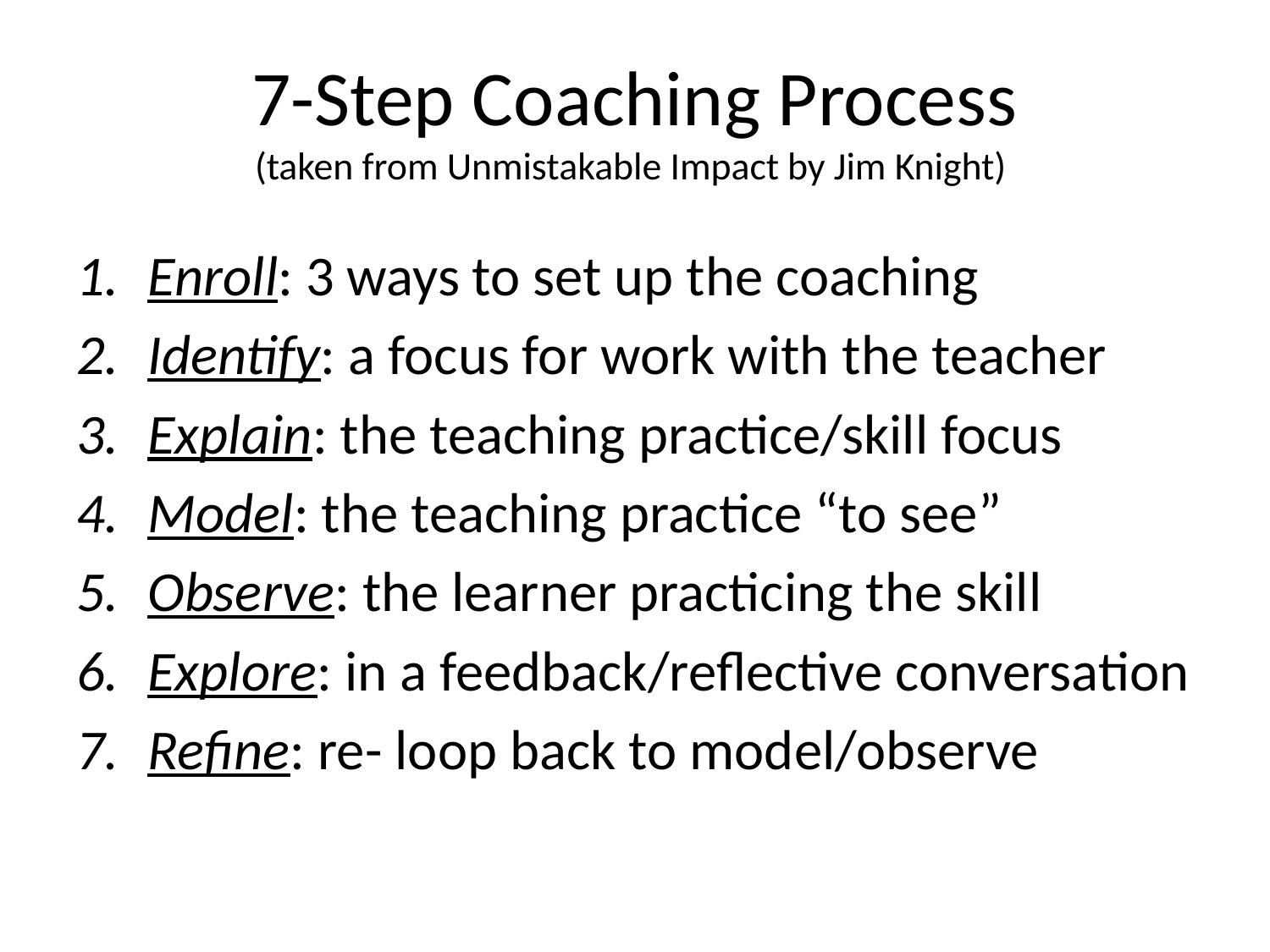

# 7-Step Coaching Process (taken from Unmistakable Impact by Jim Knight)
Enroll: 3 ways to set up the coaching
Identify: a focus for work with the teacher
Explain: the teaching practice/skill focus
Model: the teaching practice “to see”
Observe: the learner practicing the skill
Explore: in a feedback/reflective conversation
Refine: re- loop back to model/observe